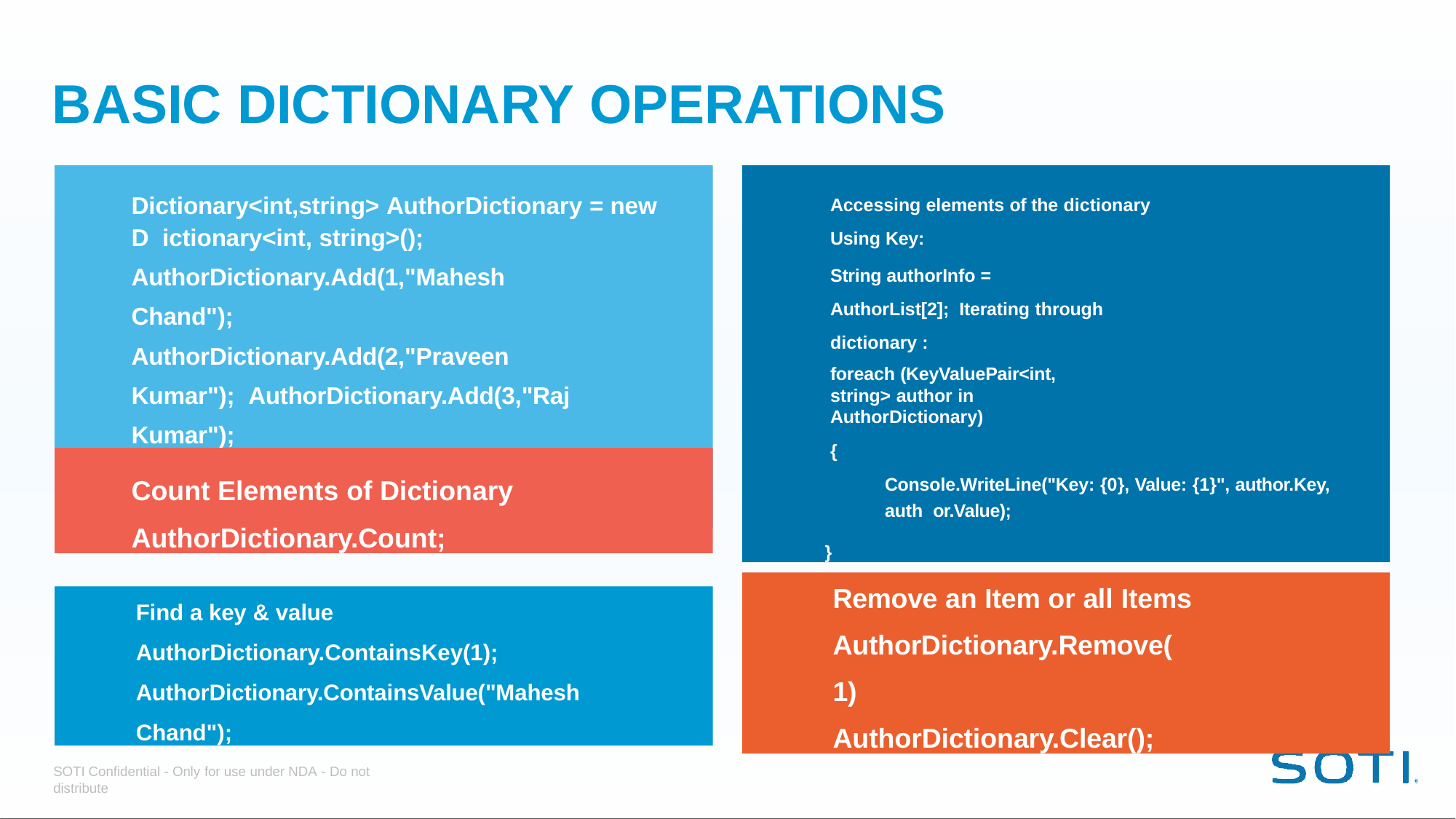

# BASIC DICTIONARY OPERATIONS
Dictionary<int,string> AuthorDictionary = new D  ictionary<int, string>();
AuthorDictionary.Add(1,"Mahesh Chand");  AuthorDictionary.Add(2,"Praveen Kumar");  AuthorDictionary.Add(3,"Raj Kumar");  AuthorDictionary.Add(4,"Mahesh Chand");

Accessing elements of the dictionary
Using Key:
String authorInfo = AuthorList[2];  Iterating through dictionary :
foreach (KeyValuePair<int, string> author in AuthorDictionary)
{
Console.WriteLine("Key: {0}, Value: {1}", author.Key, auth  or.Value);
}
Count Elements of Dictionary
AuthorDictionary.Count;
Remove an Item or all Items
AuthorDictionary.Remove(1)  AuthorDictionary.Clear();
Find a key & value
AuthorDictionary.ContainsKey(1);  AuthorDictionary.ContainsValue("Mahesh Chand");
SOTI Confidential - Only for use under NDA - Do not distribute